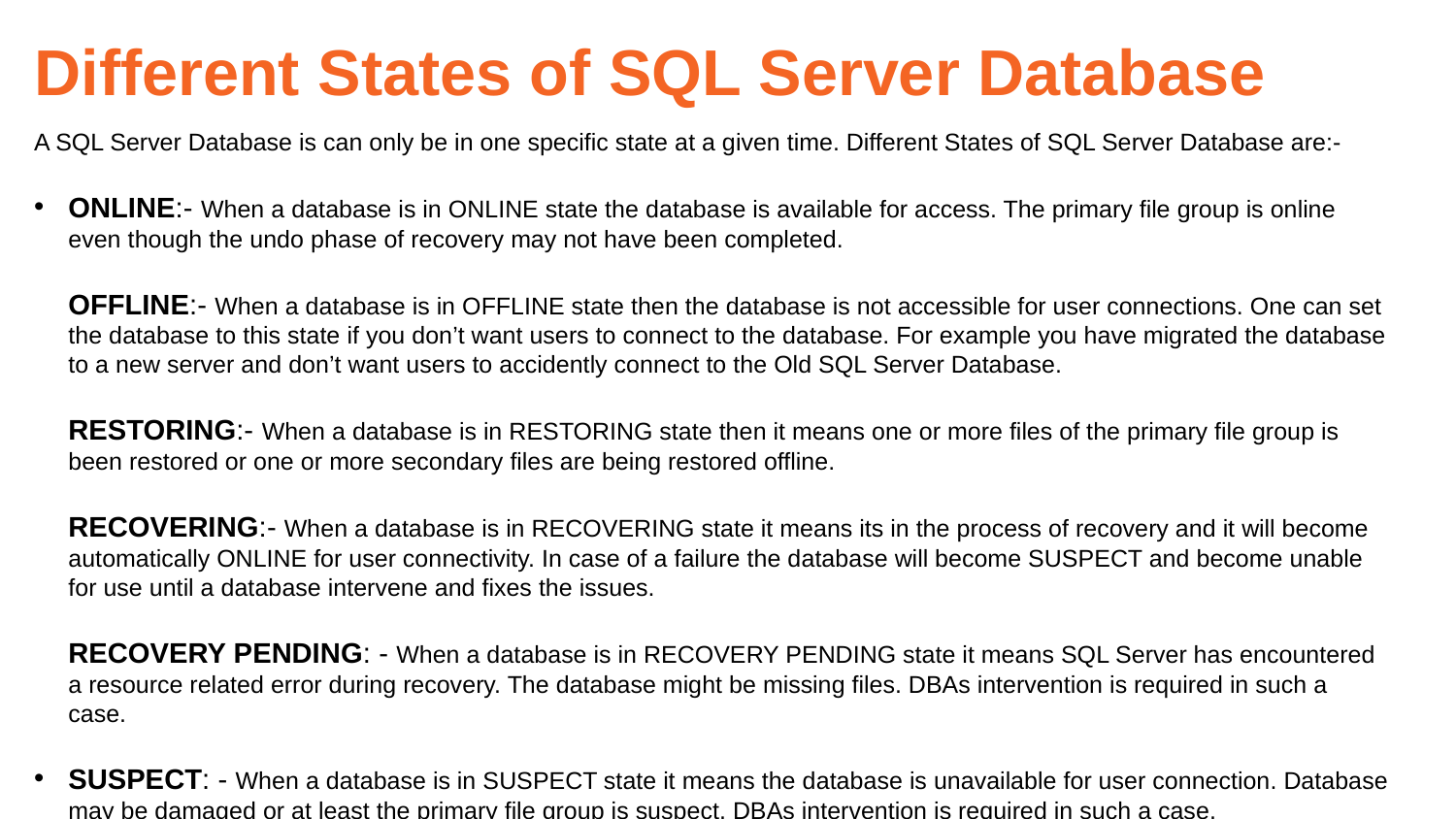

Different States of SQL Server Database
A SQL Server Database is can only be in one specific state at a given time. Different States of SQL Server Database are:-

ONLINE:- When a database is in ONLINE state the database is available for access. The primary file group is online even though the undo phase of recovery may not have been completed.
OFFLINE:- When a database is in OFFLINE state then the database is not accessible for user connections. One can set the database to this state if you don’t want users to connect to the database. For example you have migrated the database to a new server and don’t want users to accidently connect to the Old SQL Server Database.
RESTORING:- When a database is in RESTORING state then it means one or more files of the primary file group is been restored or one or more secondary files are being restored offline.
RECOVERING:- When a database is in RECOVERING state it means its in the process of recovery and it will become automatically ONLINE for user connectivity. In case of a failure the database will become SUSPECT and become unable for use until a database intervene and fixes the issues.
RECOVERY PENDING: - When a database is in RECOVERY PENDING state it means SQL Server has encountered a resource related error during recovery. The database might be missing files. DBAs intervention is required in such a case.

SUSPECT: - When a database is in SUSPECT state it means the database is unavailable for user connection. Database may be damaged or at least the primary file group is suspect. DBAs intervention is required in such a case.